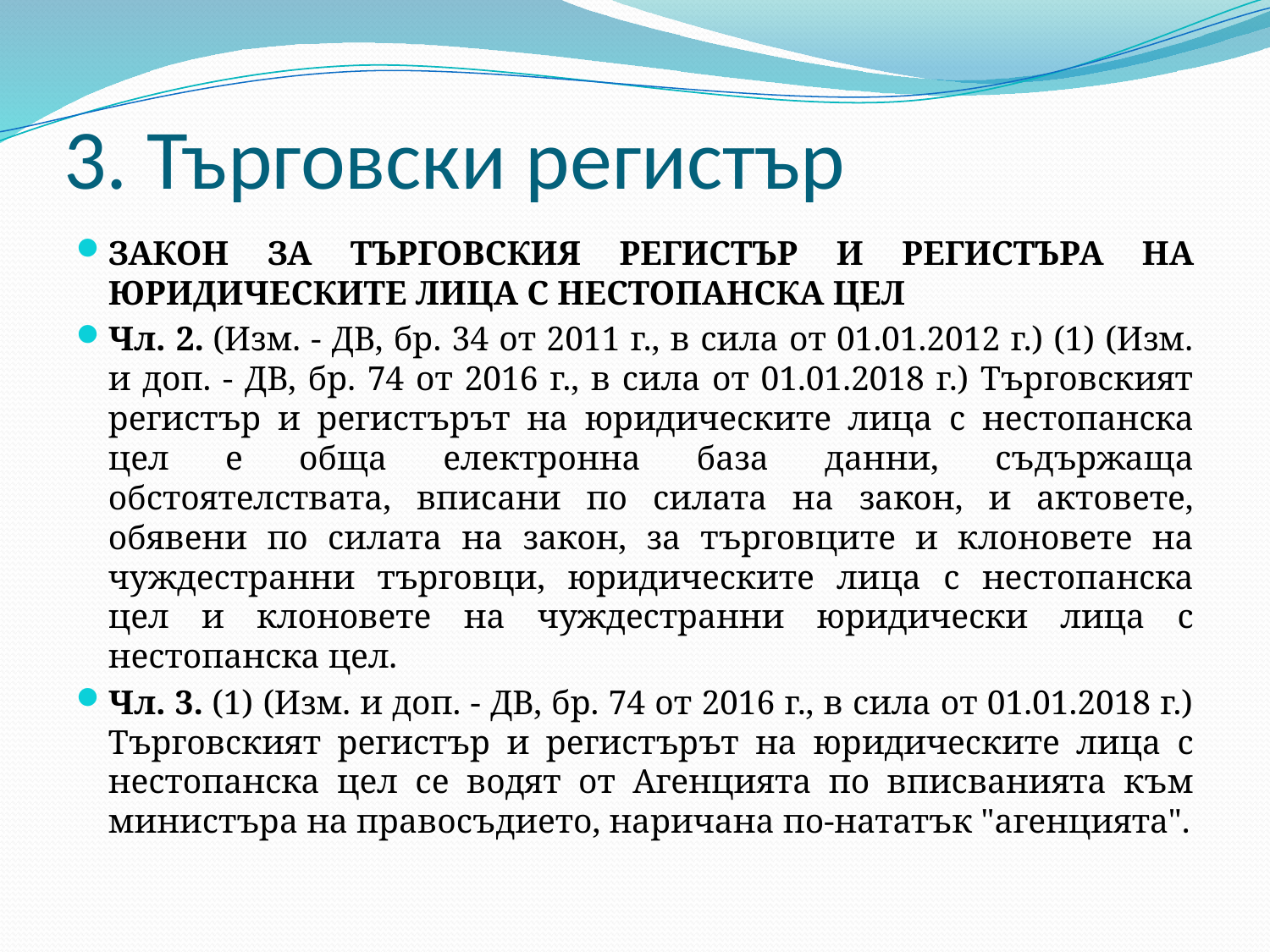

# 3. Търговски регистър
ЗАКОН ЗА ТЪРГОВСКИЯ РЕГИСТЪР И РЕГИСТЪРА НА ЮРИДИЧЕСКИТЕ ЛИЦА С НЕСТОПАНСКА ЦЕЛ
Чл. 2. (Изм. - ДВ, бр. 34 от 2011 г., в сила от 01.01.2012 г.) (1) (Изм. и доп. - ДВ, бр. 74 от 2016 г., в сила от 01.01.2018 г.) Търговският регистър и регистърът на юридическите лица с нестопанска цел е обща електронна база данни, съдържаща обстоятелствата, вписани по силата на закон, и актовете, обявени по силата на закон, за търговците и клоновете на чуждестранни търговци, юридическите лица с нестопанска цел и клоновете на чуждестранни юридически лица с нестопанска цел.
Чл. 3. (1) (Изм. и доп. - ДВ, бр. 74 от 2016 г., в сила от 01.01.2018 г.) Търговският регистър и регистърът на юридическите лица с нестопанска цел се водят от Агенцията по вписванията към министъра на правосъдието, наричана по-нататък "агенцията".